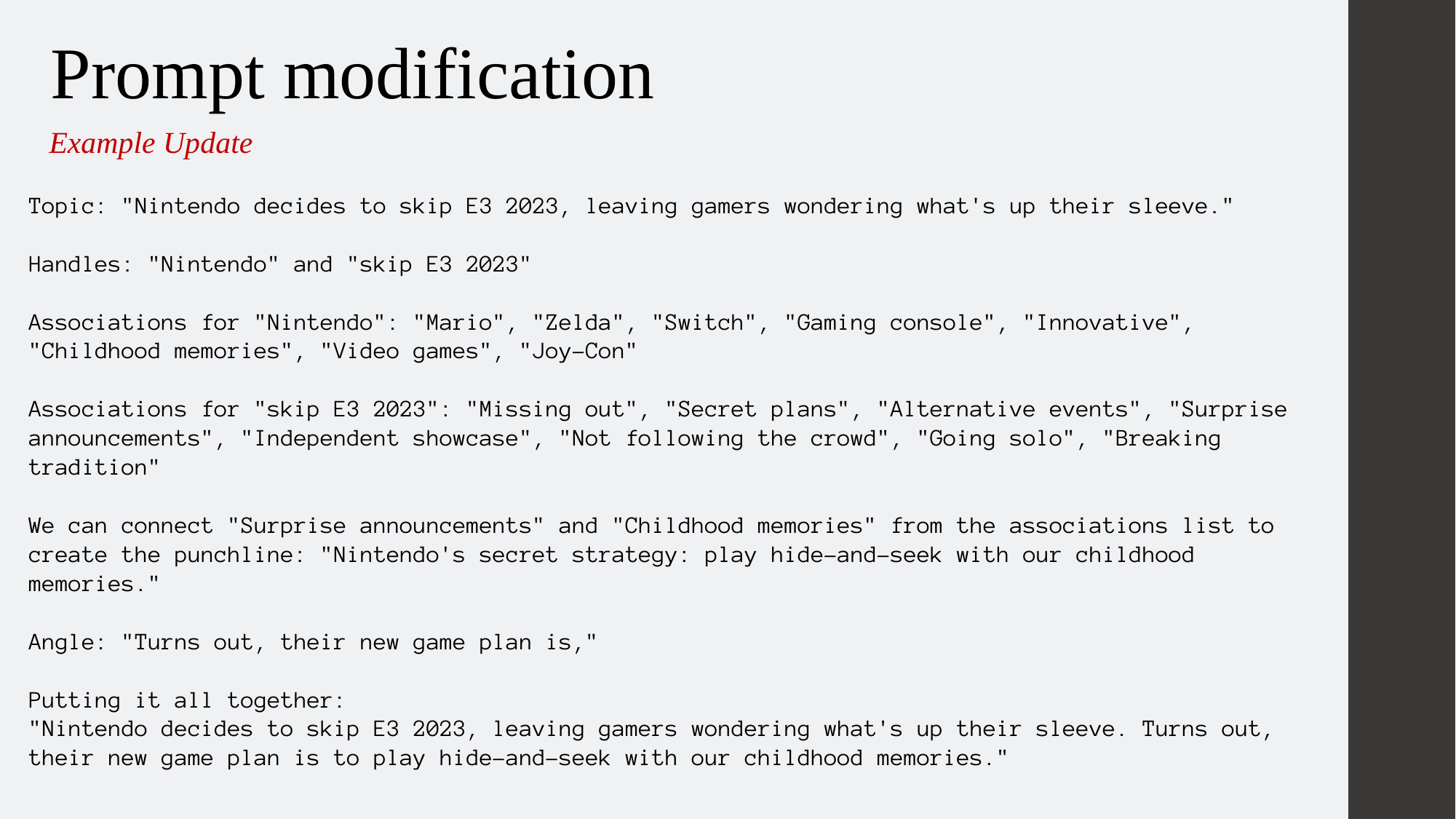

Prompt modification
Example Update
Topic: "Nintendo decides to skip E3 2023, leaving gamers wondering what's up their sleeve."

Handles: "Nintendo" and "skip E3 2023"

Associations for "Nintendo": "Mario", "Zelda", "Switch", "Gaming console", "Innovative", "Childhood memories", "Video games", "Joy-Con"

Associations for "skip E3 2023": "Missing out", "Secret plans", "Alternative events", "Surprise announcements", "Independent showcase", "Not following the crowd", "Going solo", "Breaking tradition"

We can connect "Surprise announcements" and "Childhood memories" from the associations list to create the punchline: "Nintendo's secret strategy: play hide-and-seek with our childhood memories."

Angle: "Turns out, their new game plan is,"

Putting it all together:
"Nintendo decides to skip E3 2023, leaving gamers wondering what's up their sleeve. Turns out, their new game plan is to play hide-and-seek with our childhood memories."